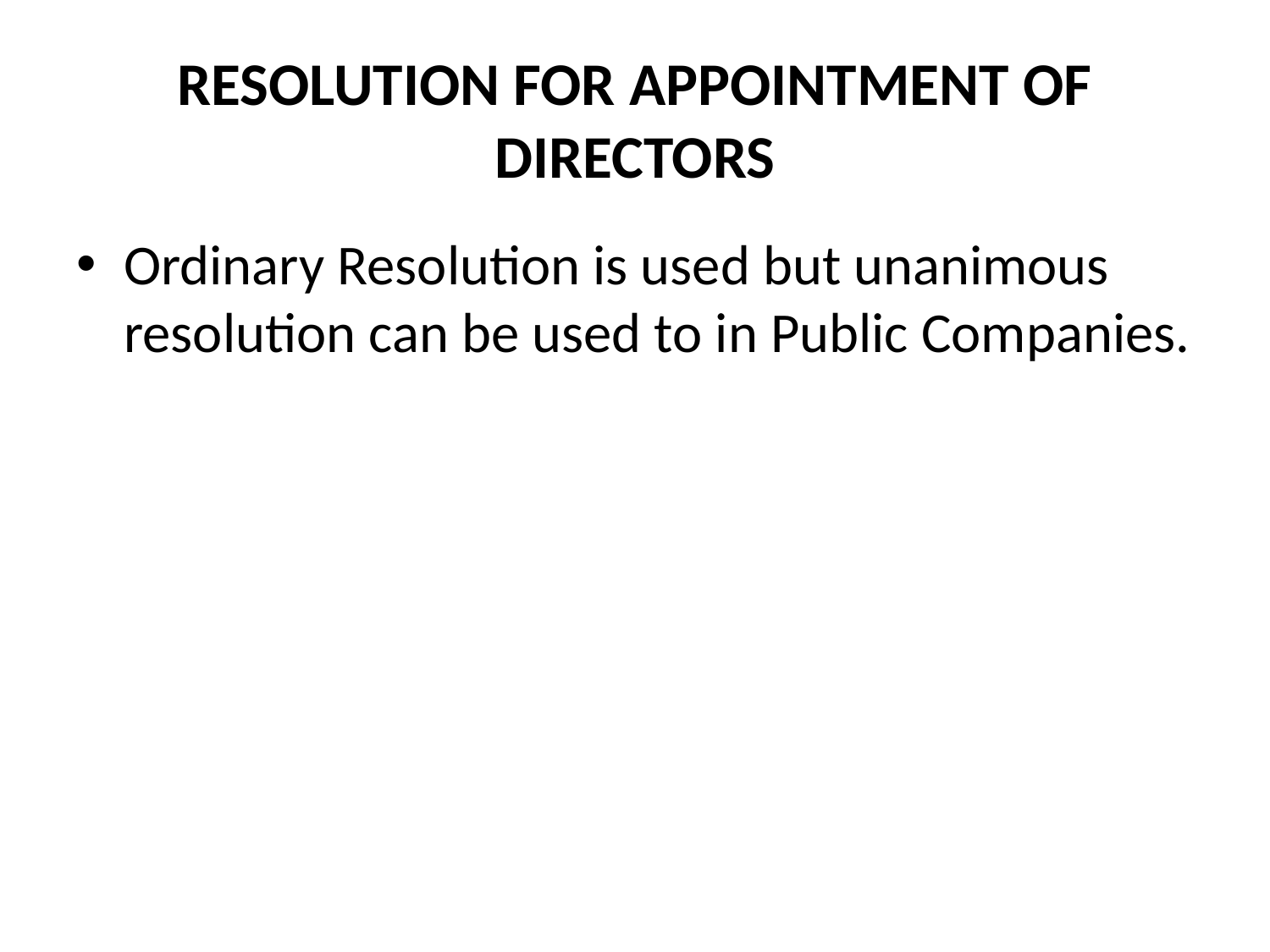

# RESOLUTION FOR APPOINTMENT OF DIRECTORS
Ordinary Resolution is used but unanimous resolution can be used to in Public Companies.